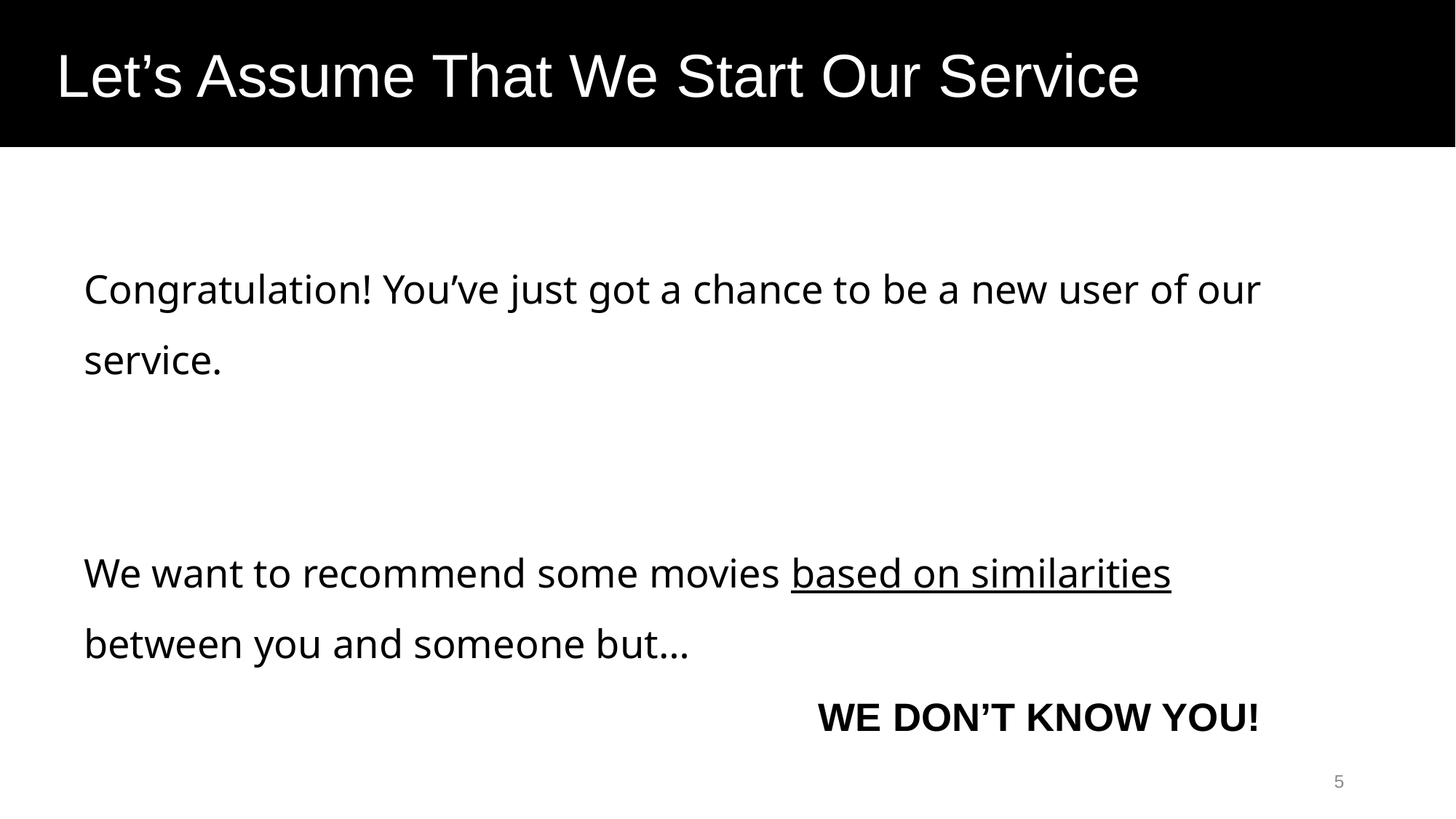

Let’s Assume That We Start Our Service
Congratulation! You’ve just got a chance to be a new user of our service.

We want to recommend some movies based on similarities
between you and someone but…
WE DON’T KNOW YOU!
5